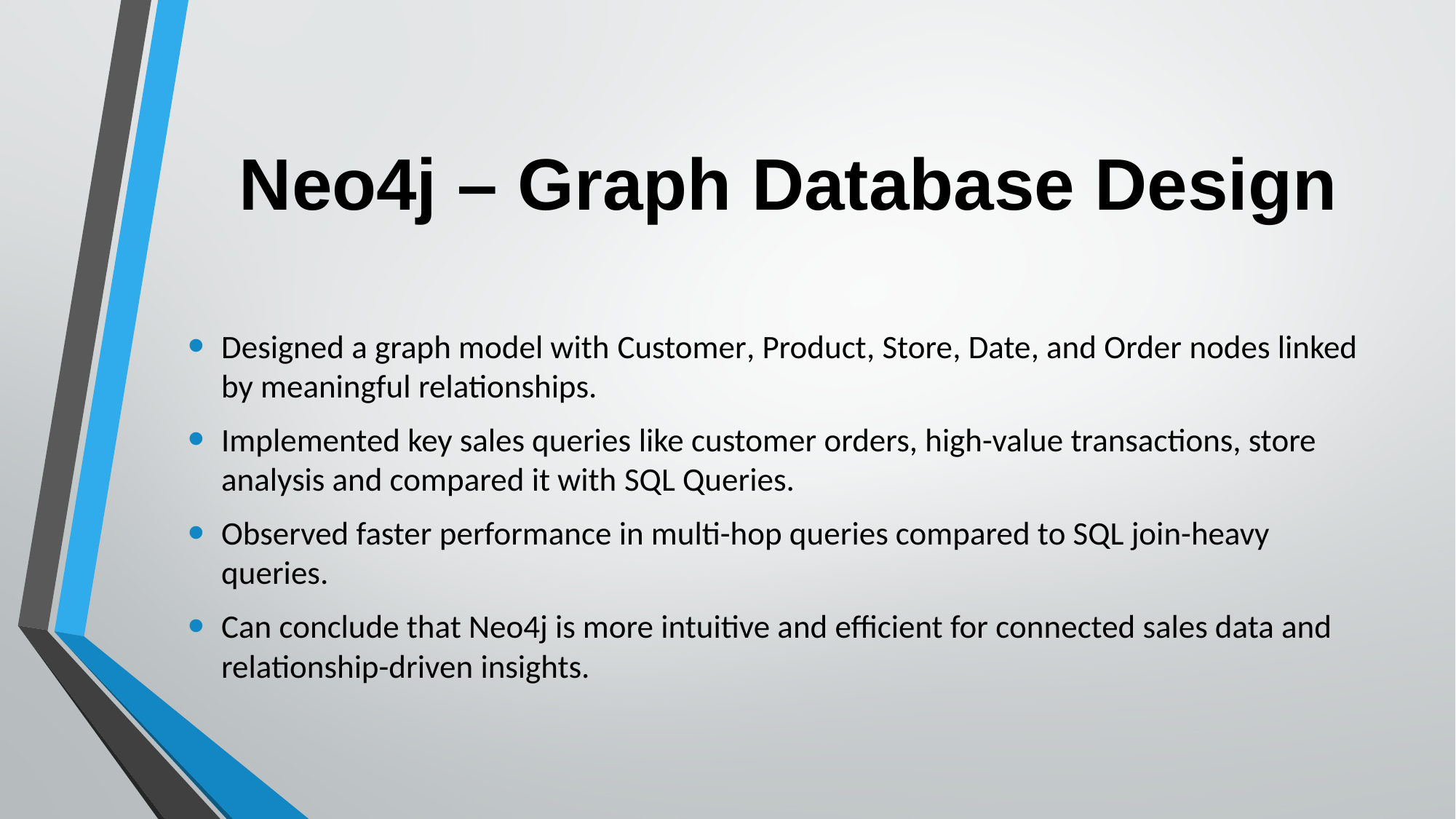

# Neo4j – Graph Database Design
Designed a graph model with Customer, Product, Store, Date, and Order nodes linked by meaningful relationships.
Implemented key sales queries like customer orders, high-value transactions, store analysis and compared it with SQL Queries.
Observed faster performance in multi-hop queries compared to SQL join-heavy queries.
Can conclude that Neo4j is more intuitive and efficient for connected sales data and relationship-driven insights.